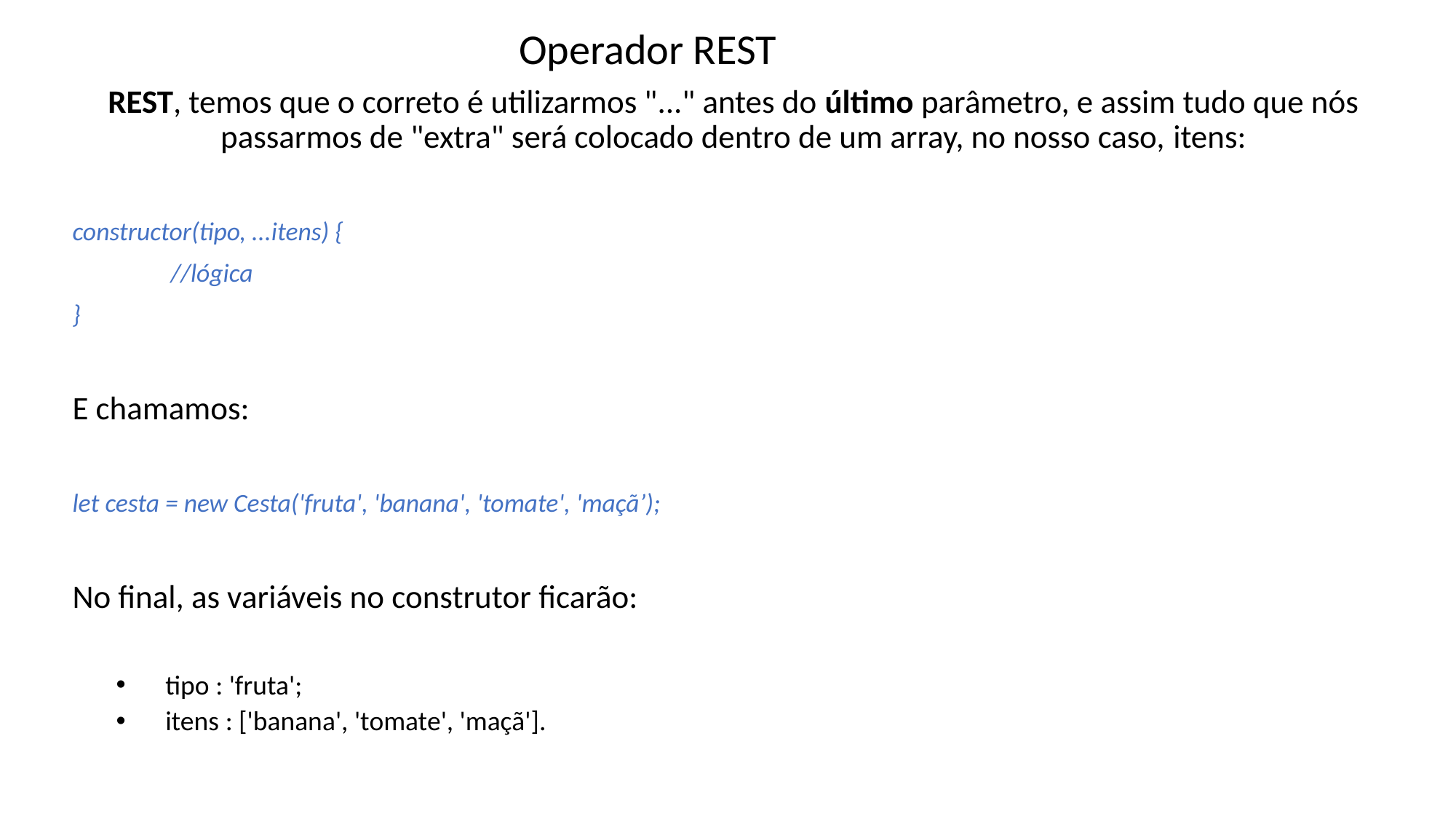

# Operador REST
REST, temos que o correto é utilizarmos "..." antes do último parâmetro, e assim tudo que nós passarmos de "extra" será colocado dentro de um array, no nosso caso, itens:

constructor(tipo, ...itens) {
	//lógica
}

E chamamos:

let cesta = new Cesta('fruta', 'banana', 'tomate', 'maçã’);

No final, as variáveis no construtor ficarão:

tipo : 'fruta';
itens : ['banana', 'tomate', 'maçã'].